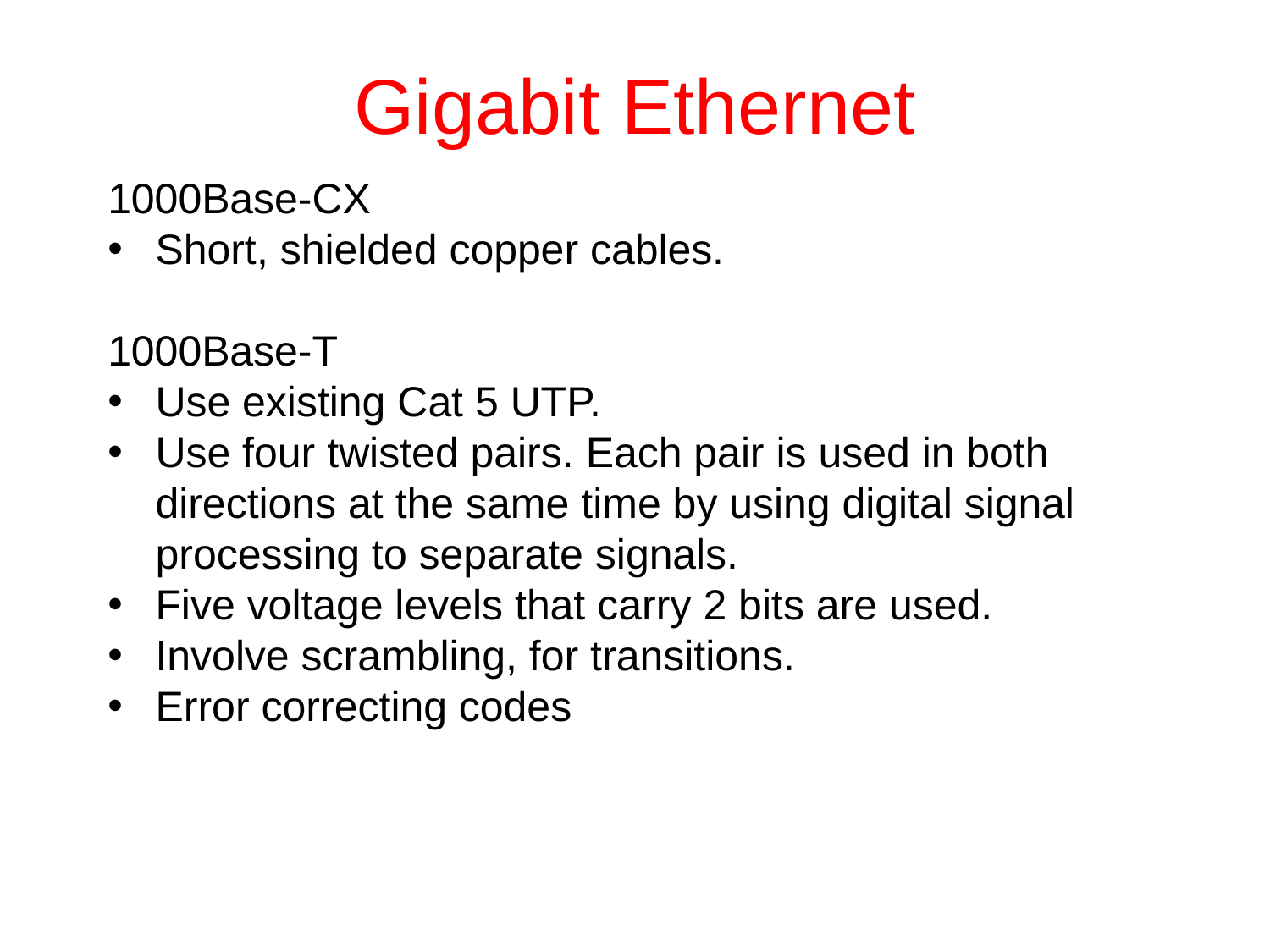

# Gigabit Ethernet
1000Base-CX
Short, shielded copper cables.

1000Base-T
Use existing Cat 5 UTP.
Use four twisted pairs. Each pair is used in both directions at the same time by using digital signal processing to separate signals.
Five voltage levels that carry 2 bits are used.
Involve scrambling, for transitions.
Error correcting codes